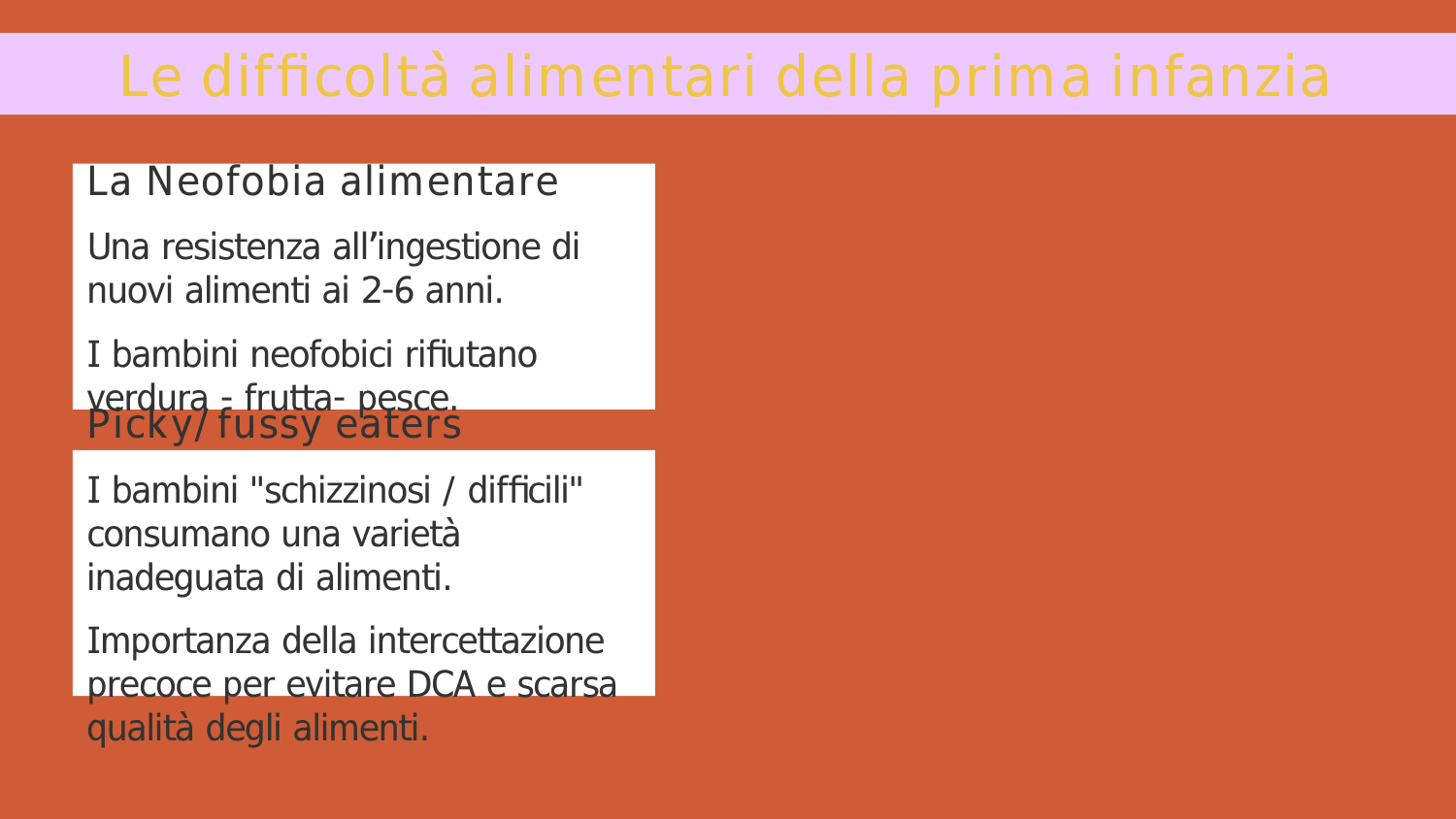

Le difficoltà alimentari della prima infanzia
La Neofobia alimentare
Una resistenza all’ingestione di nuovi alimenti ai 2-6 anni.
I bambini neofobici rifiutano verdura - frutta- pesce.
Picky/fussy eaters
I bambini "schizzinosi / difficili" consumano una varietà inadeguata di alimenti.
Importanza della intercettazione precoce per evitare DCA e scarsa qualità degli alimenti.